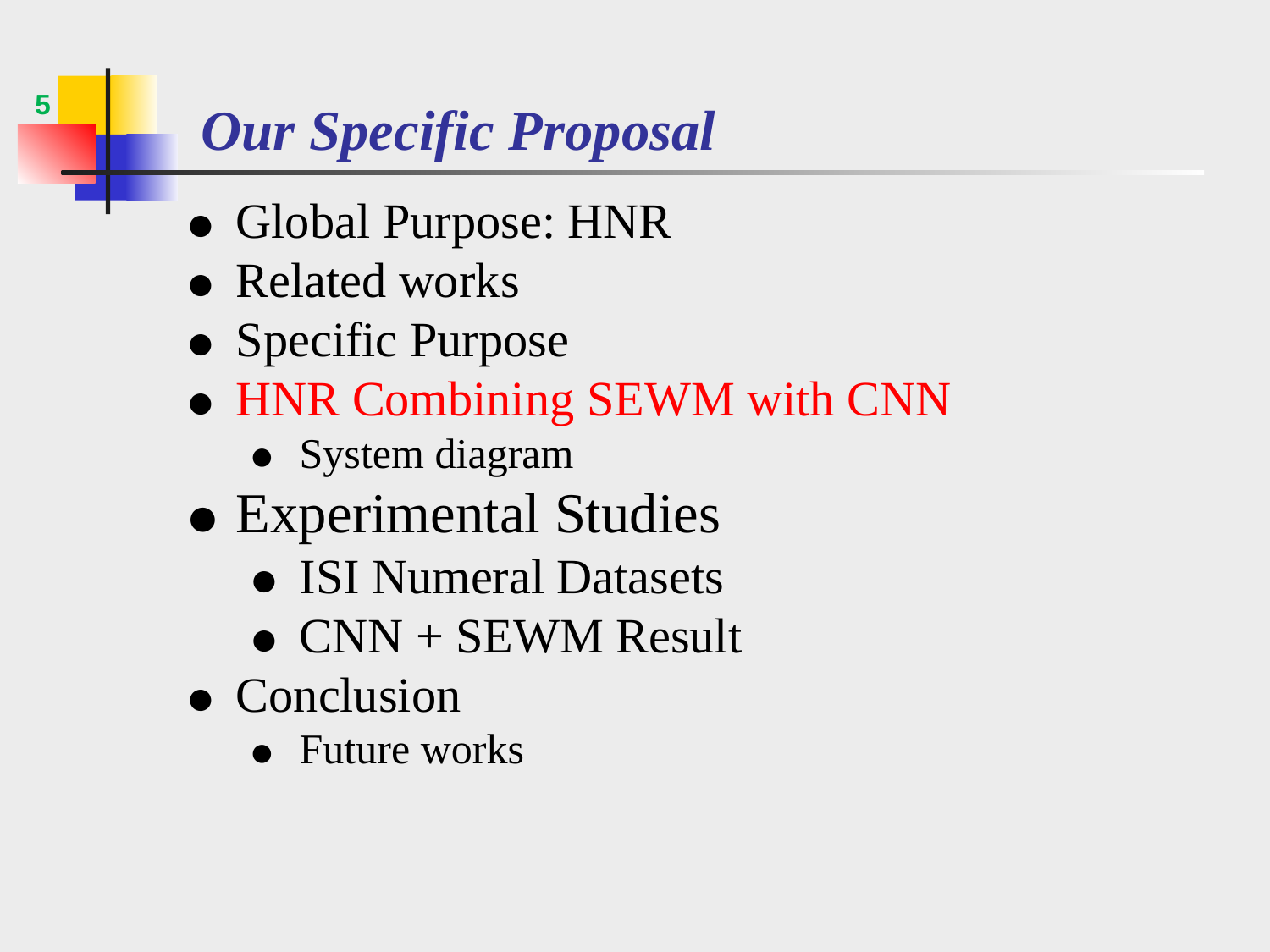

# Our Specific Proposal
5
Global Purpose: HNR
Related works
Specific Purpose
HNR Combining SEWM with CNN
System diagram
Experimental Studies
ISI Numeral Datasets
CNN + SEWM Result
Conclusion
Future works